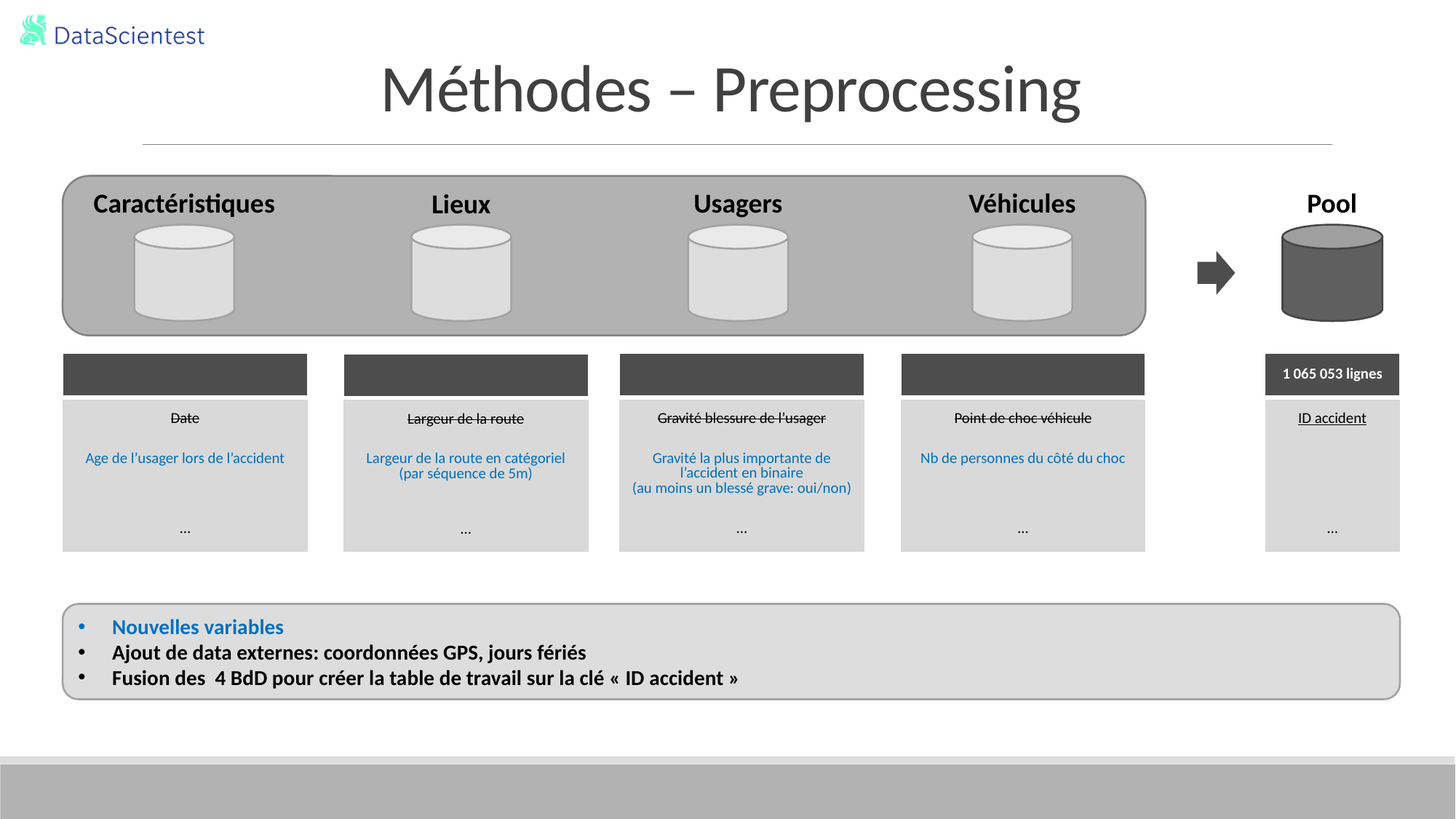

# Méthodes – Preprocessing

Caractéristiques

Véhicules

Pool

Usagers

Lieux

|  |
| --- |
| Date |
| Age de l’usager lors de l’accident |
| … |
|  |
| --- |
| Gravité blessure de l’usager |
| Gravité la plus importante de l’accident en binaire (au moins un blessé grave: oui/non) |
| … |
|  |
| --- |
| Point de choc véhicule |
| Nb de personnes du côté du choc |
| … |
| 1 065 053 lignes |
| --- |
| ID accident |
|  |
| … |
|  |
| --- |
| Largeur de la route |
| Largeur de la route en catégoriel (par séquence de 5m) |
| … |
Nouvelles variables
Ajout de data externes: coordonnées GPS, jours fériés
Fusion des  4 BdD pour créer la table de travail sur la clé « ID accident »